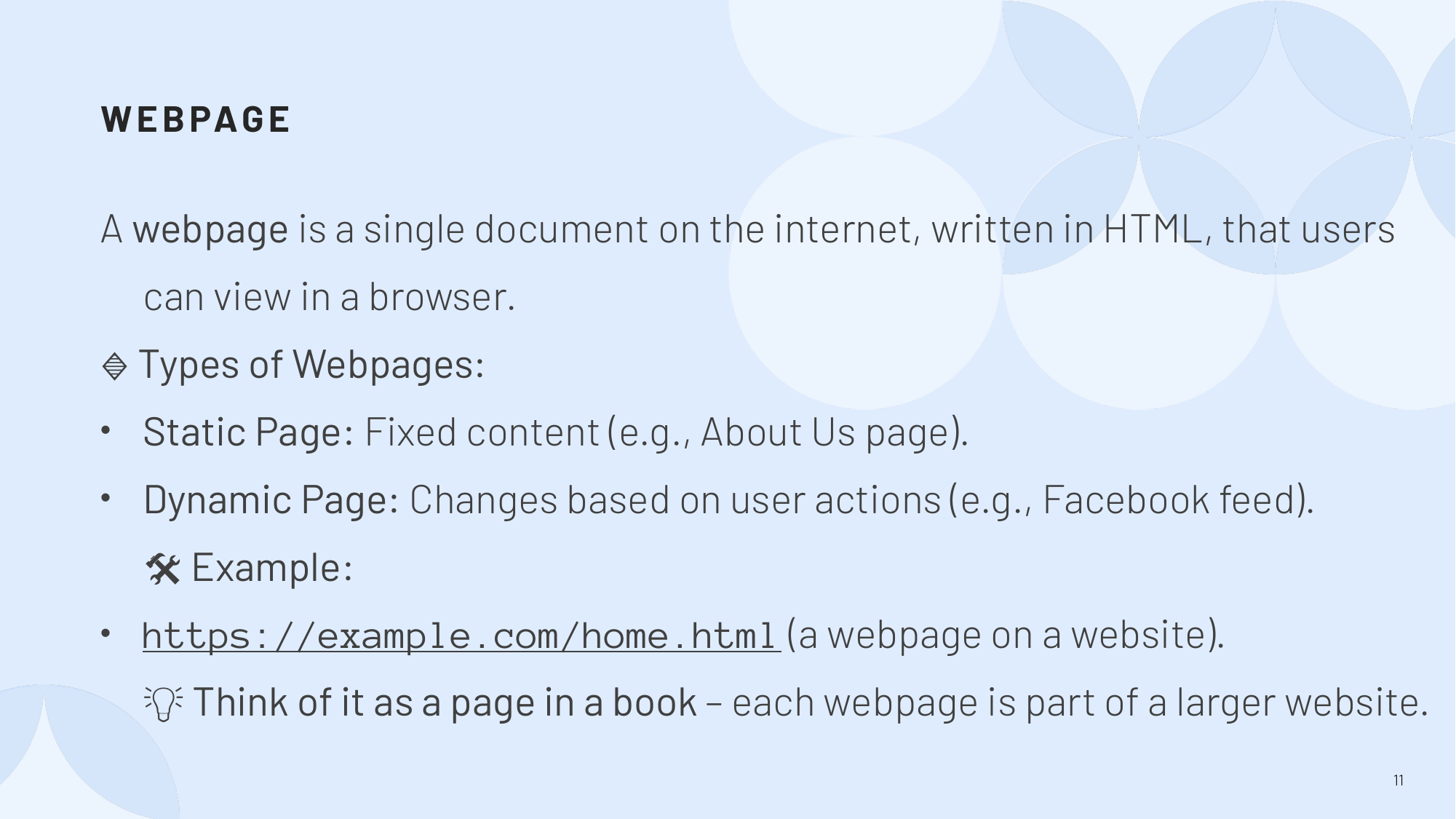

# Webpage
A webpage is a single document on the internet, written in HTML, that users can view in a browser.
🔹 Types of Webpages:
Static Page: Fixed content (e.g., About Us page).
Dynamic Page: Changes based on user actions (e.g., Facebook feed).
🛠 Example:
https://example.com/home.html (a webpage on a website).
💡 Think of it as a page in a book – each webpage is part of a larger website.

11